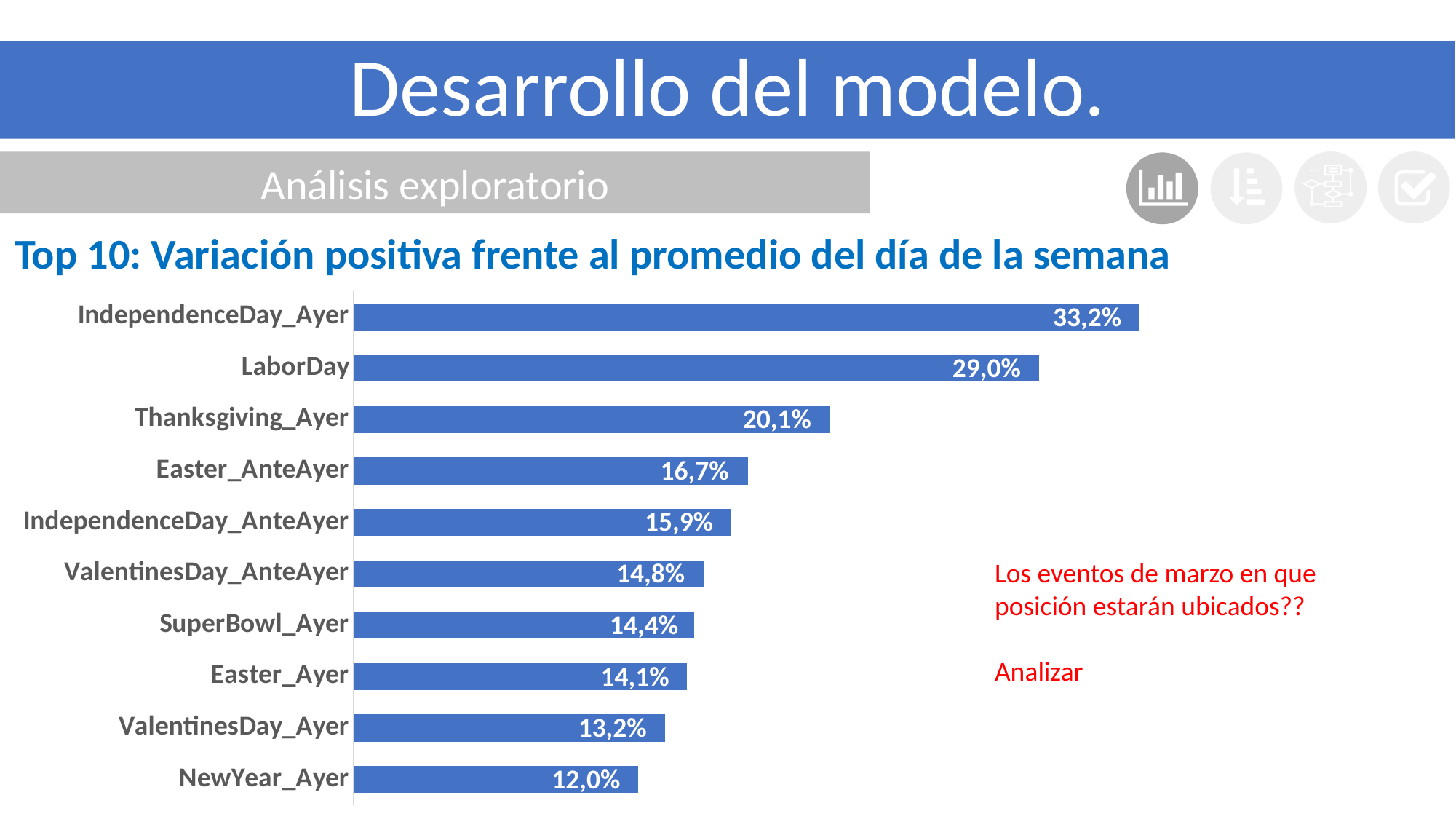

# Desarrollo del modelo.

Análisis exploratorio

…

…

Top 10: Variación positiva frente al promedio del día de la semana

### Chart

| Category |  |
|---|---|
| NewYear_Ayer | 0.12027173256693291 |
| ValentinesDay_Ayer | 0.1318990572889185 |
| Easter_Ayer | 0.14113392869186012 |
| SuperBowl_Ayer | 0.14422485581141678 |
| ValentinesDay_AnteAyer | 0.14800541467289371 |
| IndependenceDay_AnteAyer | 0.15935533174480287 |
| Easter_AnteAyer | 0.1667284416159282 |
| Thanksgiving_Ayer | 0.2013845195206118 |
| LaborDay | 0.2900572690296019 |
| IndependenceDay_Ayer | 0.3323873691243131 |
33,2%
29,0%
20,1%
16,7%
15,9%
14,8%
Los eventos de marzo en que posición estarán ubicados??

Analizar
14,4%
14,1%
13,2%
12,0%